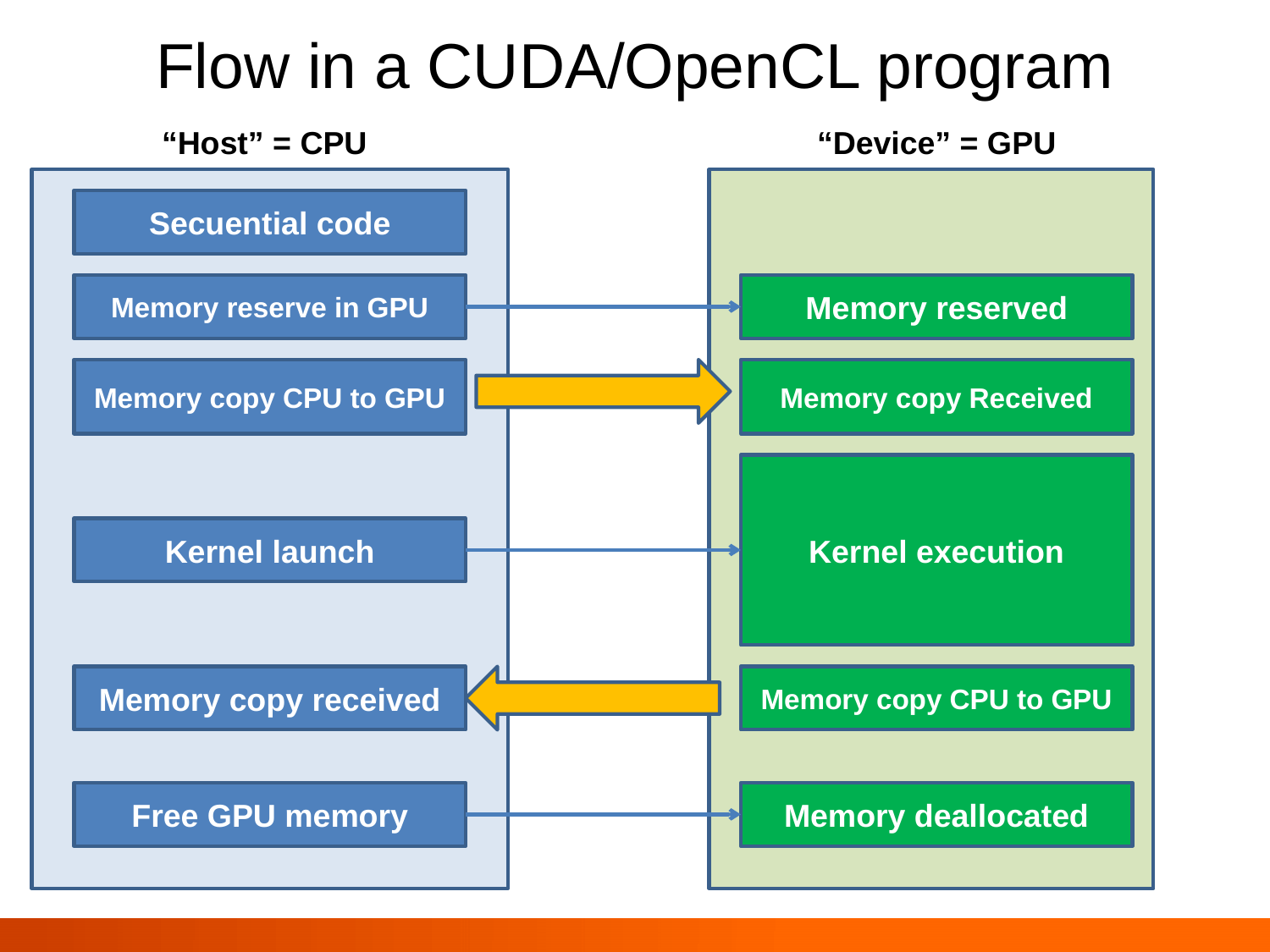

# Flow in a CUDA/OpenCL program
“Host” = CPU
“Device” = GPU

Secuential code
Memory reserve in GPU
Memory reserved
Memory copy CPU to GPU

Memory copy Received
Kernel execution
Kernel launch

Memory copy received
Memory copy CPU to GPU
Free GPU memory
Memory deallocated